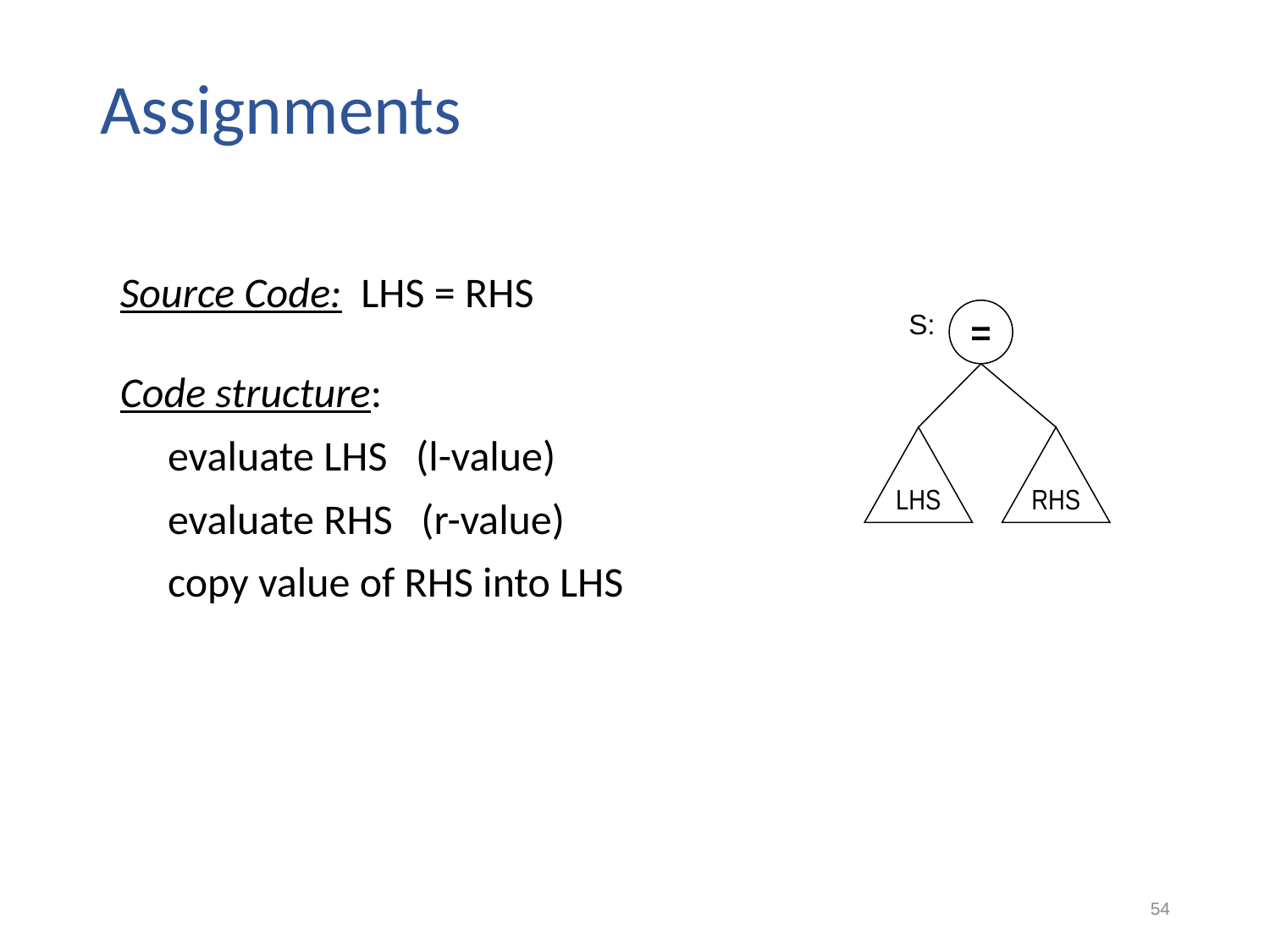

# Assignments

Source Code:  LHS = RHS

Code structure:
     evaluate LHS   (l-value)
     evaluate RHS   (r-value)
     copy value of RHS into LHS
S:
=
LHS
RHS
54